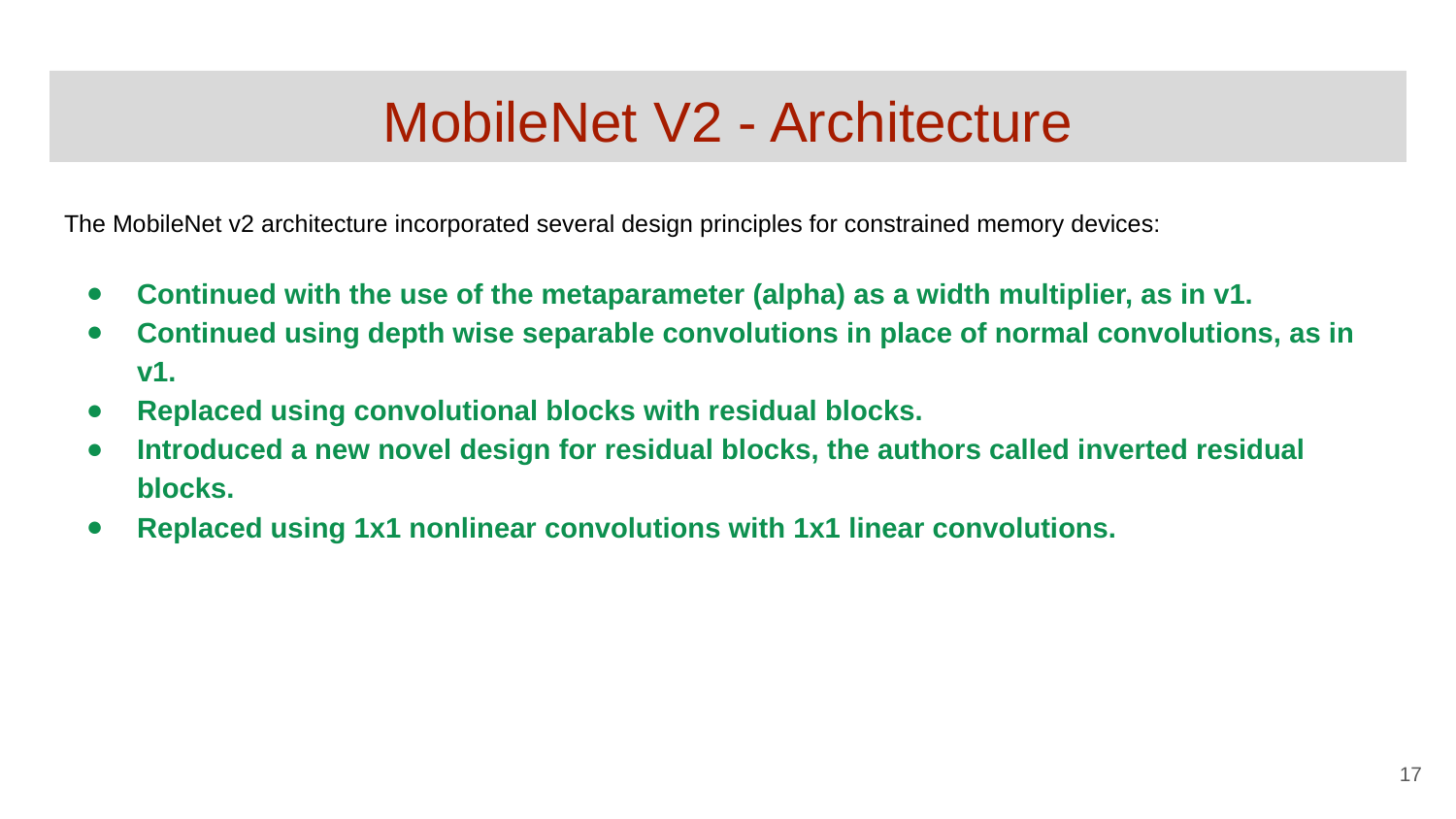

# MobileNet V2 - Architecture
The MobileNet v2 architecture incorporated several design principles for constrained memory devices:

Continued with the use of the metaparameter (alpha) as a width multiplier, as in v1.
Continued using depth wise separable convolutions in place of normal convolutions, as in v1.
Replaced using convolutional blocks with residual blocks.
Introduced a new novel design for residual blocks, the authors called inverted residual blocks.
Replaced using 1x1 nonlinear convolutions with 1x1 linear convolutions.

17